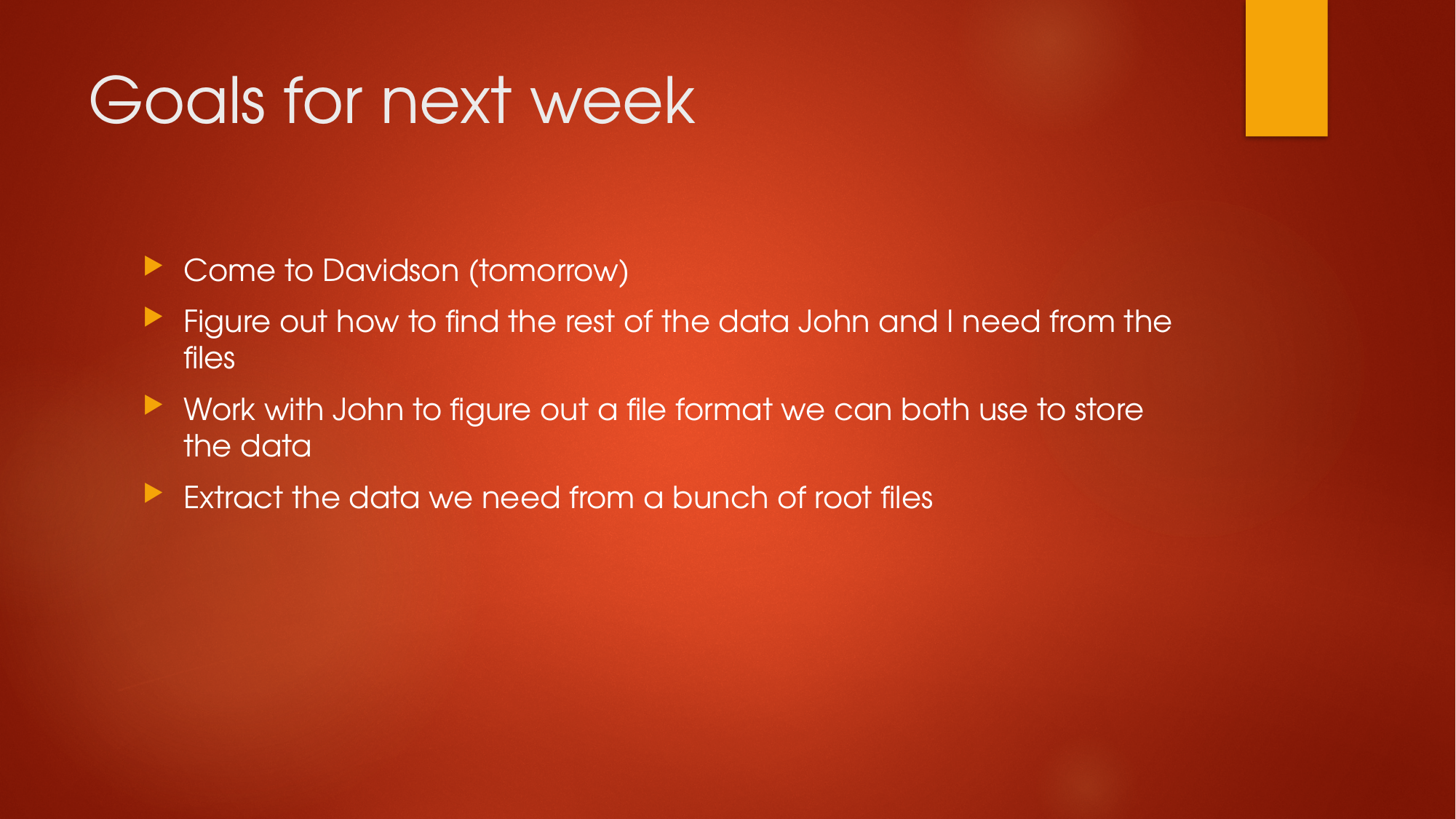

# Goals for next week
Come to Davidson (tomorrow)
Figure out how to find the rest of the data John and I need from the files
Work with John to figure out a file format we can both use to store the data
Extract the data we need from a bunch of root files